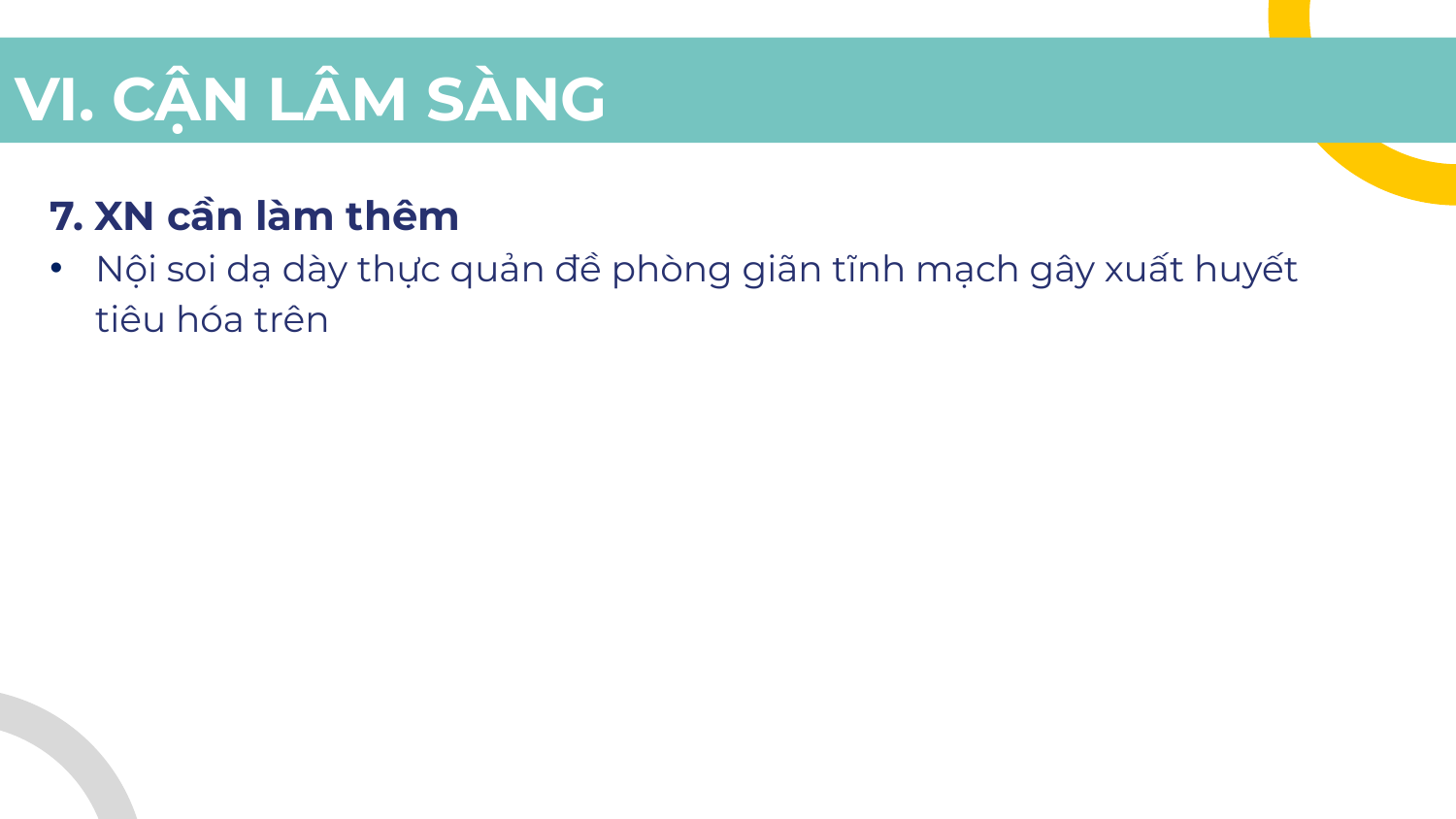

# VI. CẬN LÂM SÀNG
7. XN cần làm thêm
Nội soi dạ dày thực quản đề phòng giãn tĩnh mạch gây xuất huyết tiêu hóa trên